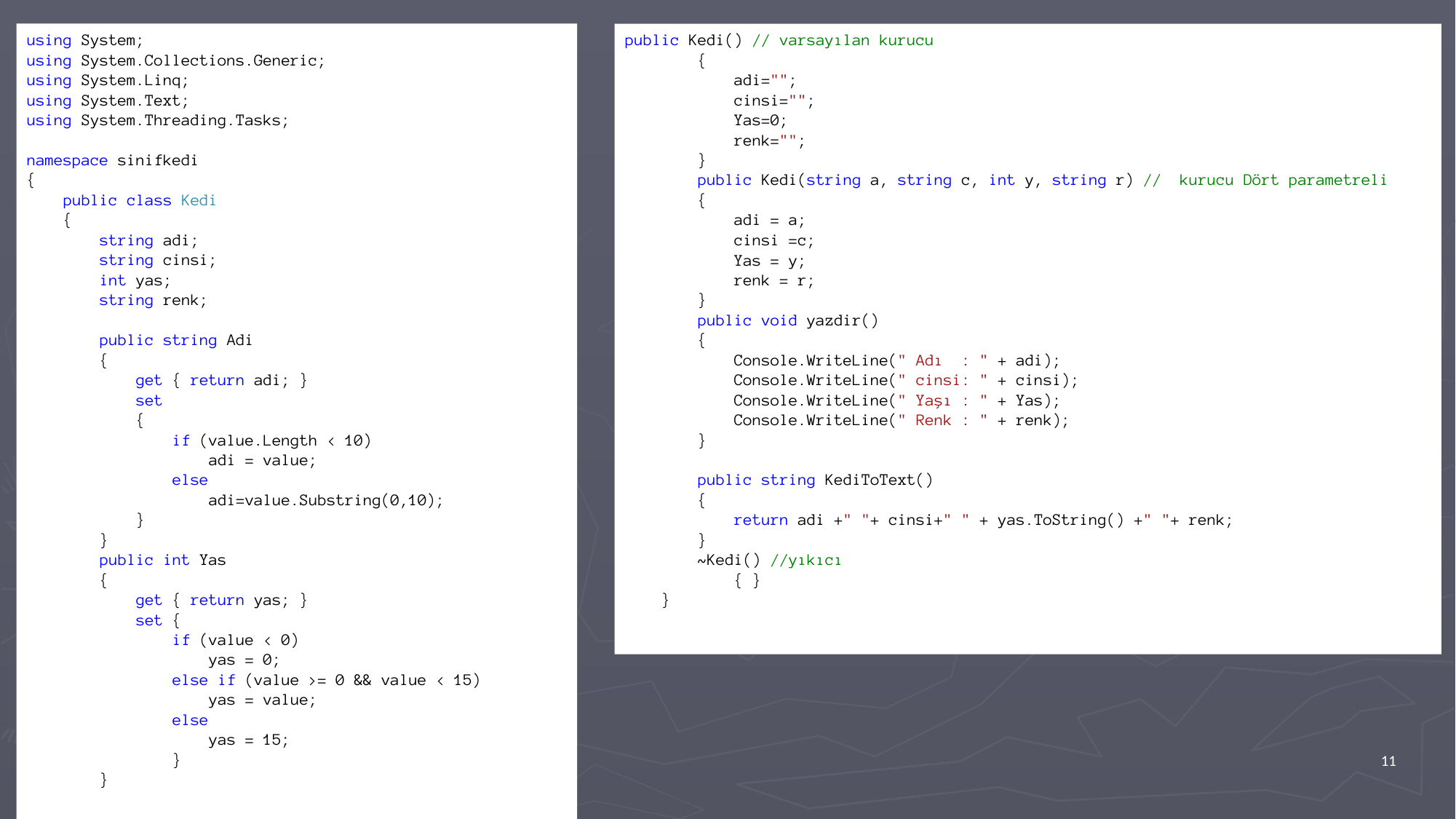

using System;
using System.Collections.Generic;
using System.Linq;
using System.Text;
using System.Threading.Tasks;

namespace sinifkedi
{
    public class Kedi
    {
        string adi;
        string cinsi;
        int yas;
        string renk;

        public string Adi
        {
            get { return adi; }
            set
            {
                if (value.Length < 10)
                    adi = value;
                else
                    adi=value.Substring(0,10);
            }
        }
        public int Yas
        {
            get { return yas; }
            set {
                if (value < 0)
                    yas = 0;
                else if (value >= 0 && value < 15)
                    yas = value;
                else
                    yas = 15;
                }
        }

public Kedi() // varsayılan kurucu
        {
            adi="";
            cinsi="";
            Yas=0;
            renk="";
        }
        public Kedi(string a, string c, int y, string r) //  kurucu Dört parametreli
        {
            adi = a;
            cinsi =c;
            Yas = y;
            renk = r;
        }
        public void yazdir()
        {
            Console.WriteLine(" Adı  : " + adi);
            Console.WriteLine(" cinsi: " + cinsi);
            Console.WriteLine(" Yaşı : " + Yas);
            Console.WriteLine(" Renk : " + renk);
        }

        public string KediToText()
        {
            return adi +" "+ cinsi+" " + yas.ToString() +" "+ renk;
        }
        ~Kedi() //yıkıcı
            { }
    }

11.02.2024
11